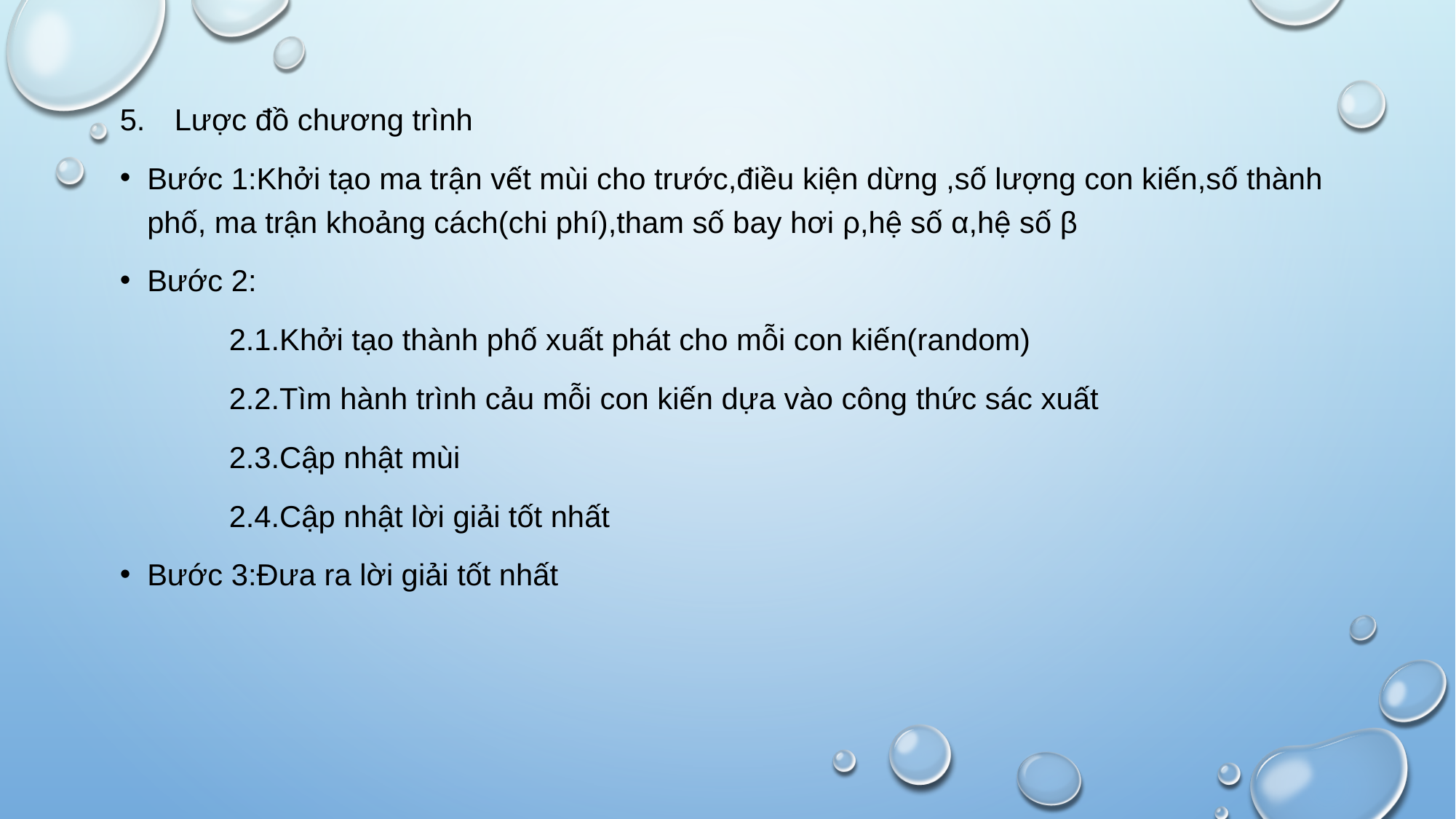

Lược đồ chương trình
Bước 1:Khởi tạo ma trận vết mùi cho trước,điều kiện dừng ,số lượng con kiến,số thành phố, ma trận khoảng cách(chi phí),tham số bay hơi ρ,hệ số α,hệ số β
Bước 2:
	2.1.Khởi tạo thành phố xuất phát cho mỗi con kiến(random)
	2.2.Tìm hành trình cảu mỗi con kiến dựa vào công thức sác xuất
	2.3.Cập nhật mùi
	2.4.Cập nhật lời giải tốt nhất
Bước 3:Đưa ra lời giải tốt nhất